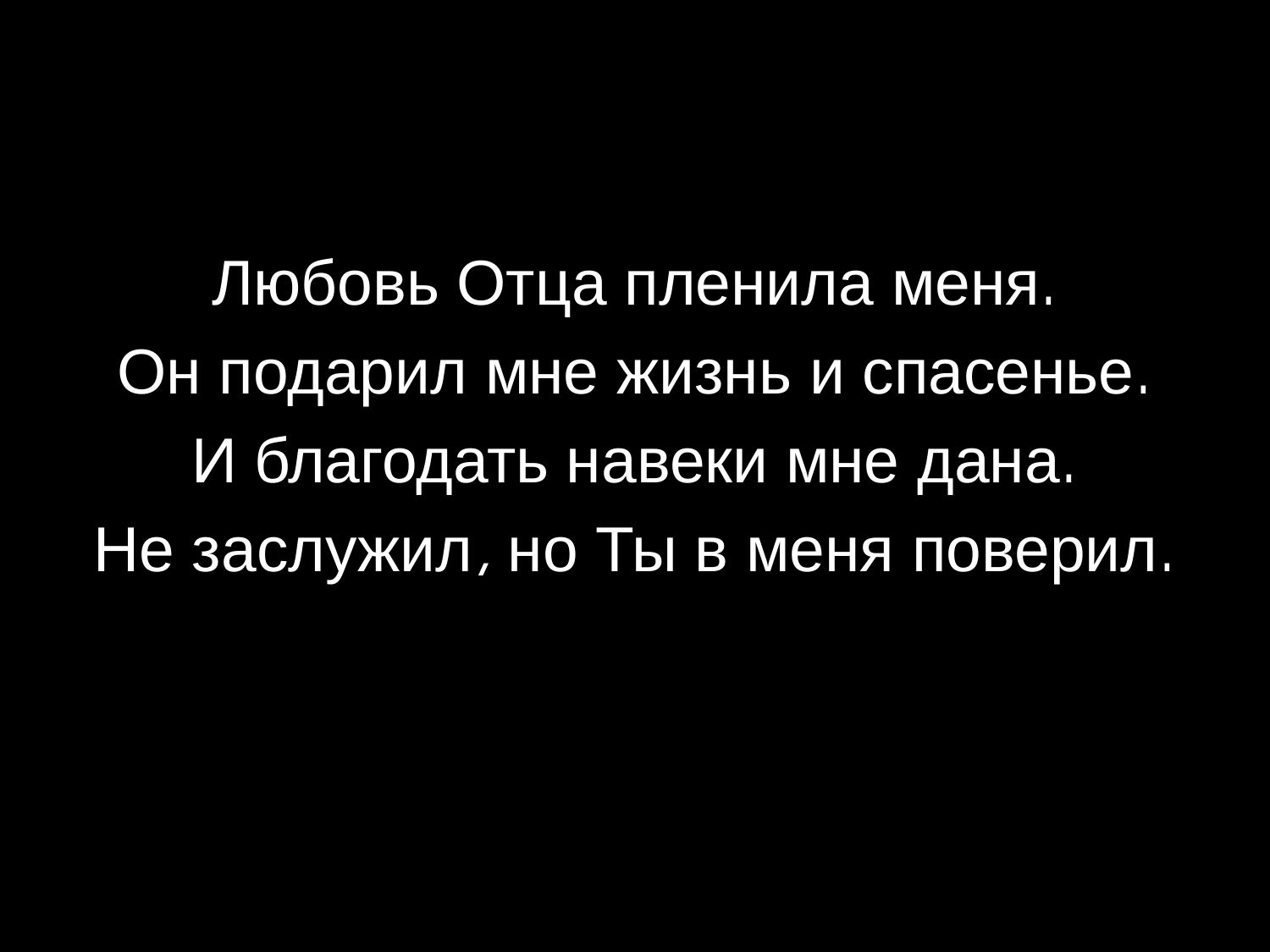

Любовь Отца пленила меня.
Он подарил мне жизнь и спасенье.
И благодать навеки мне дана.
Не заслужил, но Ты в меня поверил.